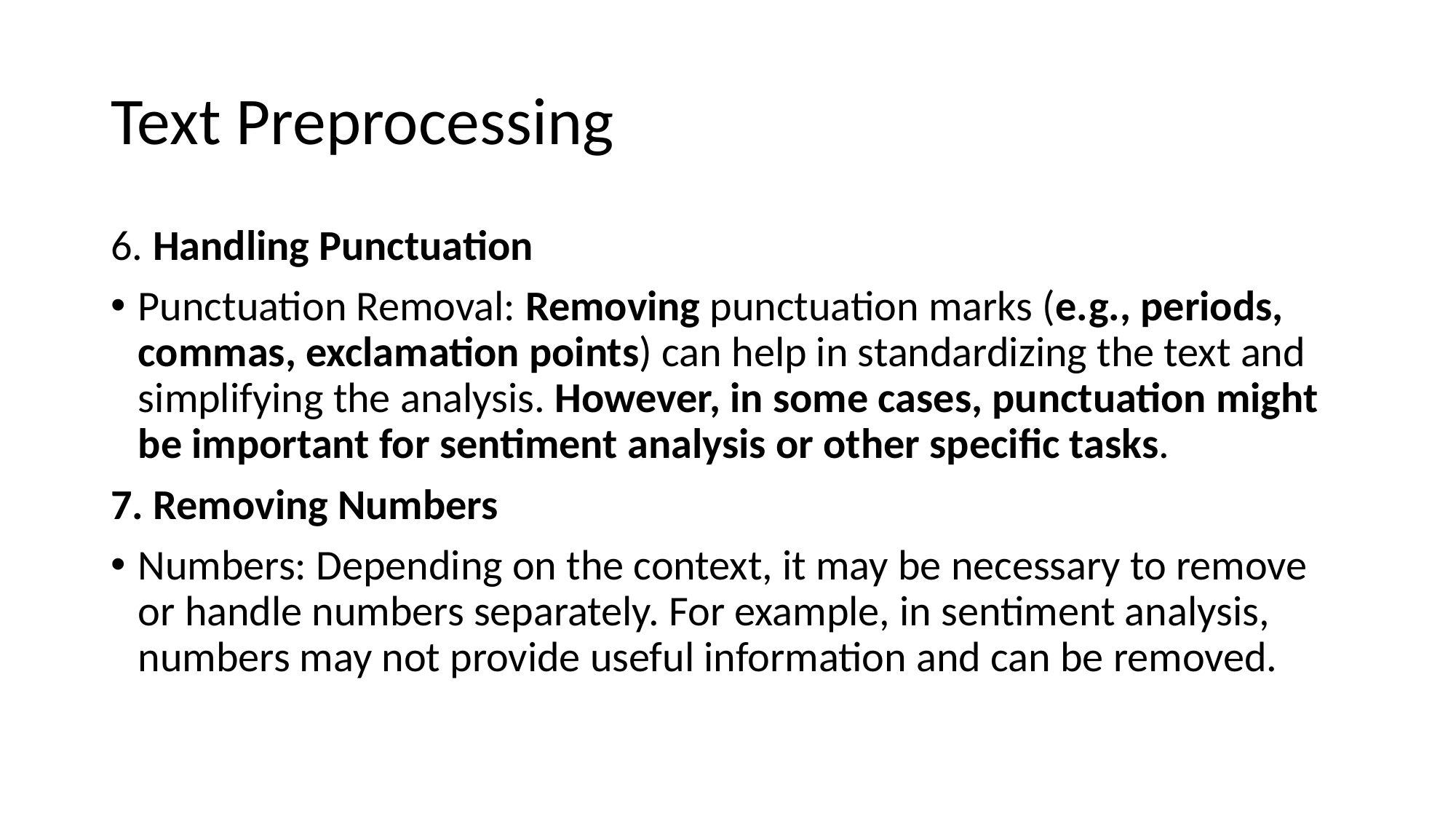

# Text Preprocessing
6. Handling Punctuation
Punctuation Removal: Removing punctuation marks (e.g., periods, commas, exclamation points) can help in standardizing the text and simplifying the analysis. However, in some cases, punctuation might be important for sentiment analysis or other specific tasks.
7. Removing Numbers
Numbers: Depending on the context, it may be necessary to remove or handle numbers separately. For example, in sentiment analysis, numbers may not provide useful information and can be removed.